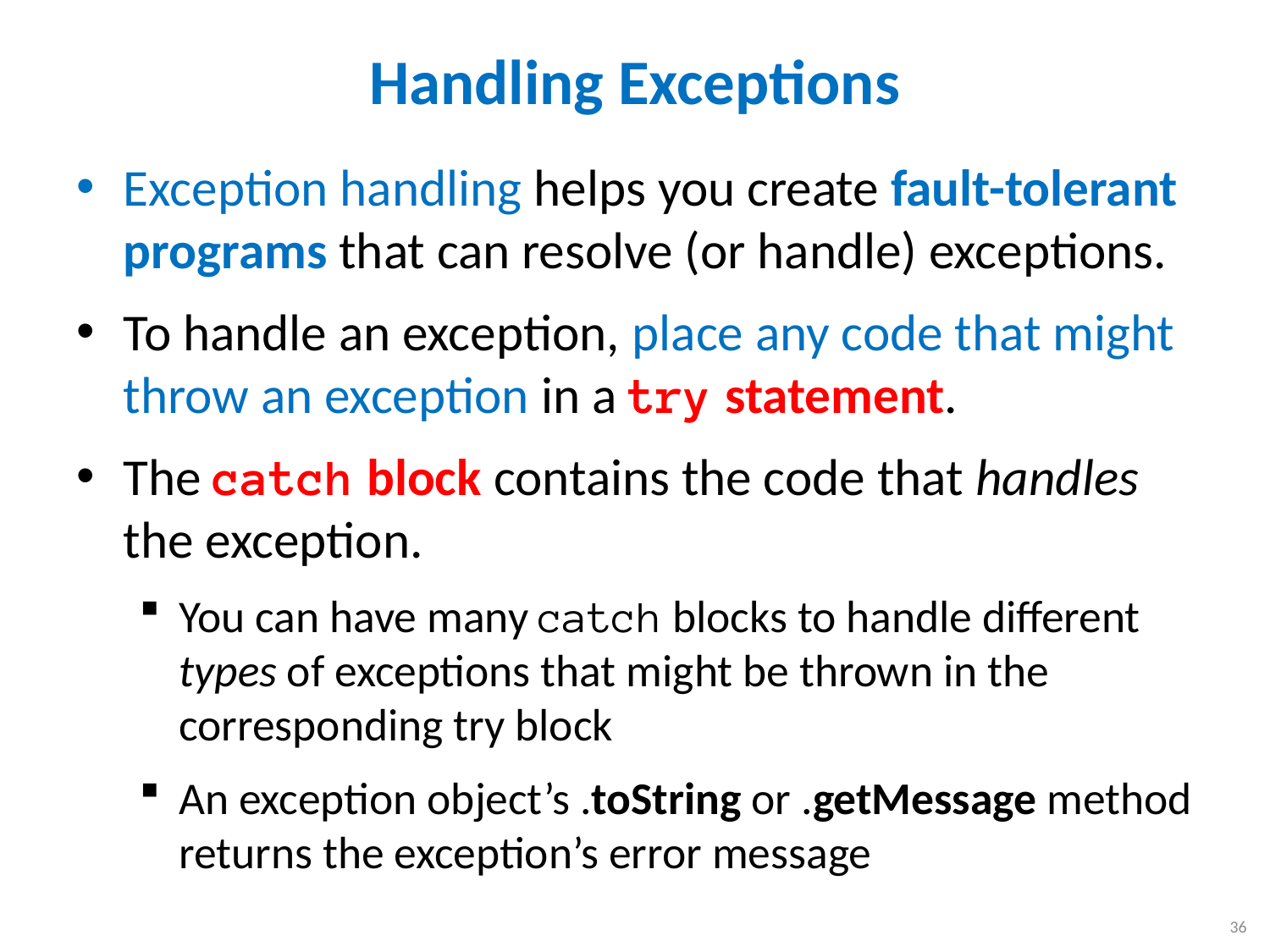

# Handling Exceptions
Exception handling helps you create fault-tolerant programs that can resolve (or handle) exceptions.
To handle an exception, place any code that might throw an exception in a try statement.
The catch block contains the code that handles the exception.
You can have many catch blocks to handle different types of exceptions that might be thrown in the corresponding try block
An exception object’s .toString or .getMessage method returns the exception’s error message
36